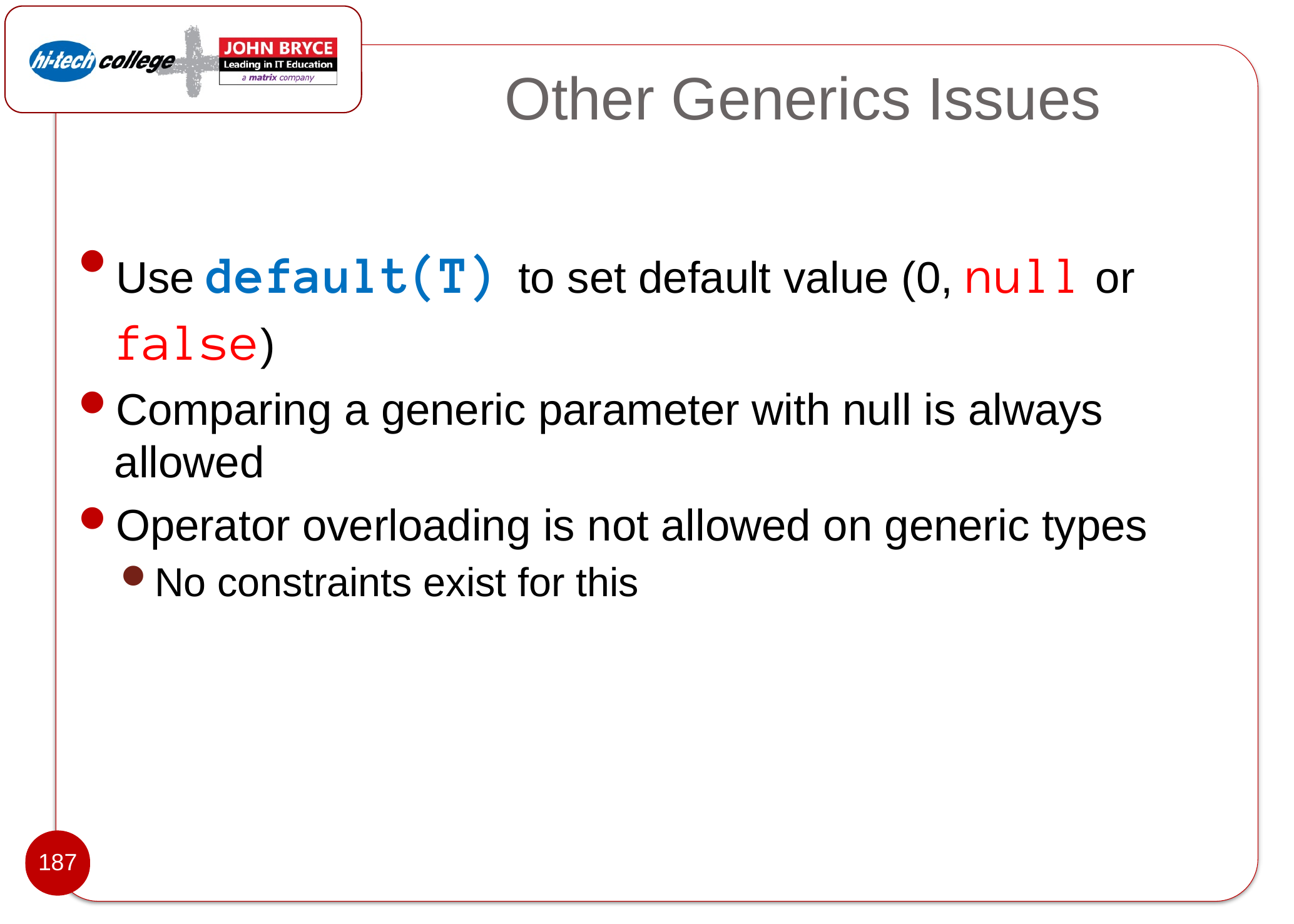

# Other Generics Issues
Use default(T) to set default value (0, null or false)
Comparing a generic parameter with null is always allowed
Operator overloading is not allowed on generic types
No constraints exist for this

187